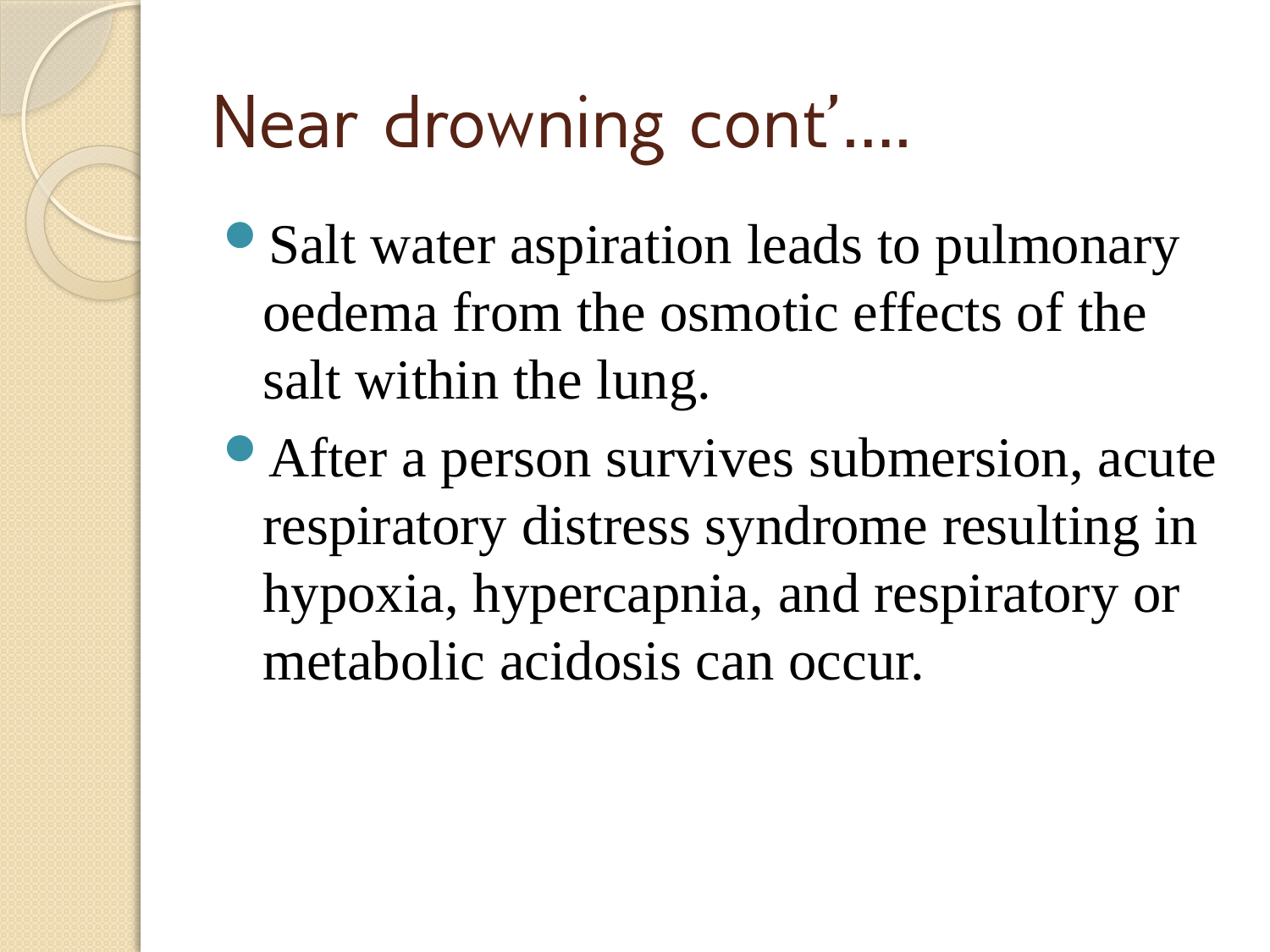

# Near drowning cont’….
Salt water aspiration leads to pulmonary oedema from the osmotic effects of the salt within the lung.
After a person survives submersion, acute respiratory distress syndrome resulting in hypoxia, hypercapnia, and respiratory or metabolic acidosis can occur.